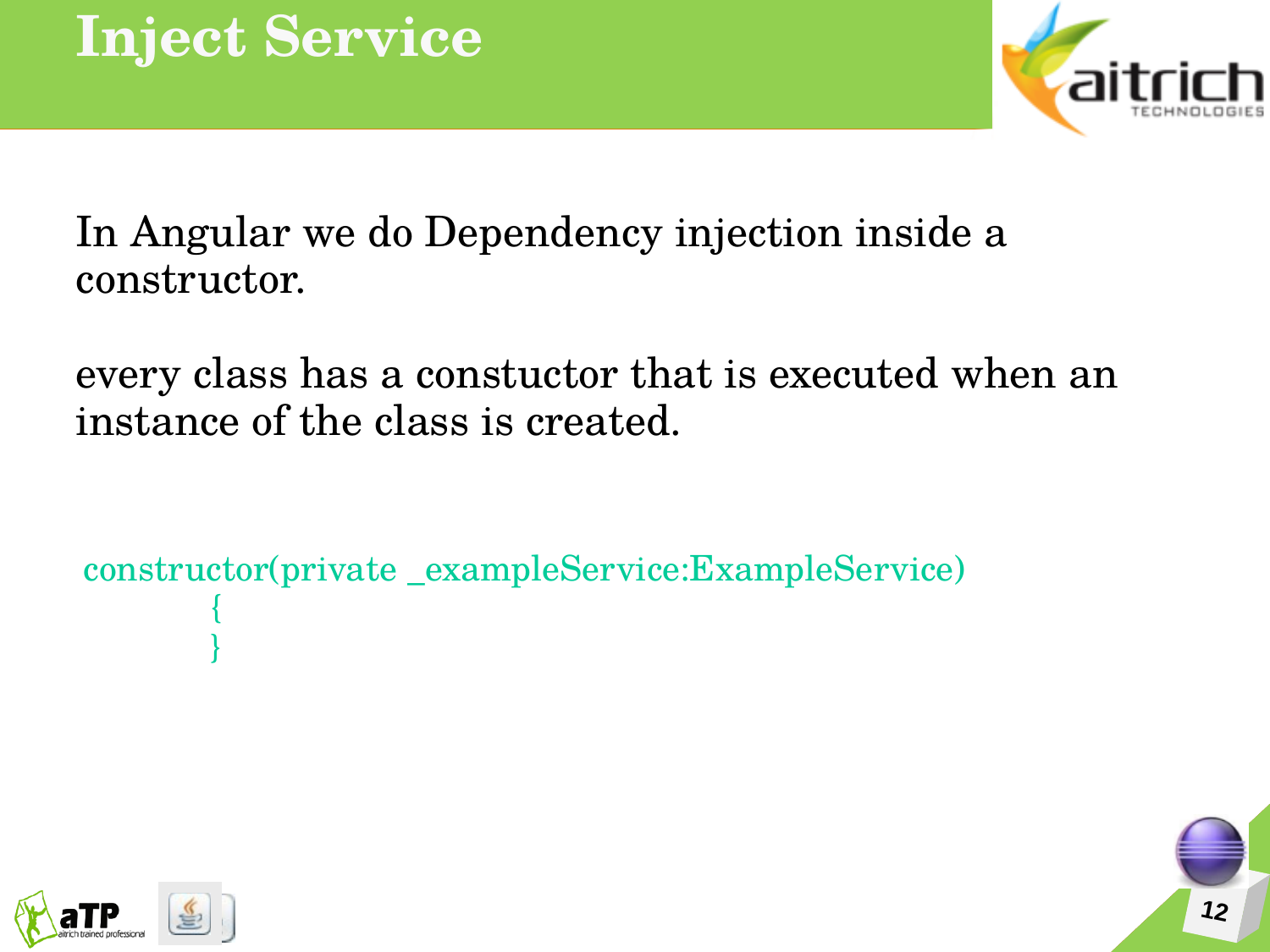

# Inject Service
In Angular we do Dependency injection inside a constructor.

every class has a constuctor that is executed when an instance of the class is created.

constructor(private _exampleService:ExampleService)
	{
	}